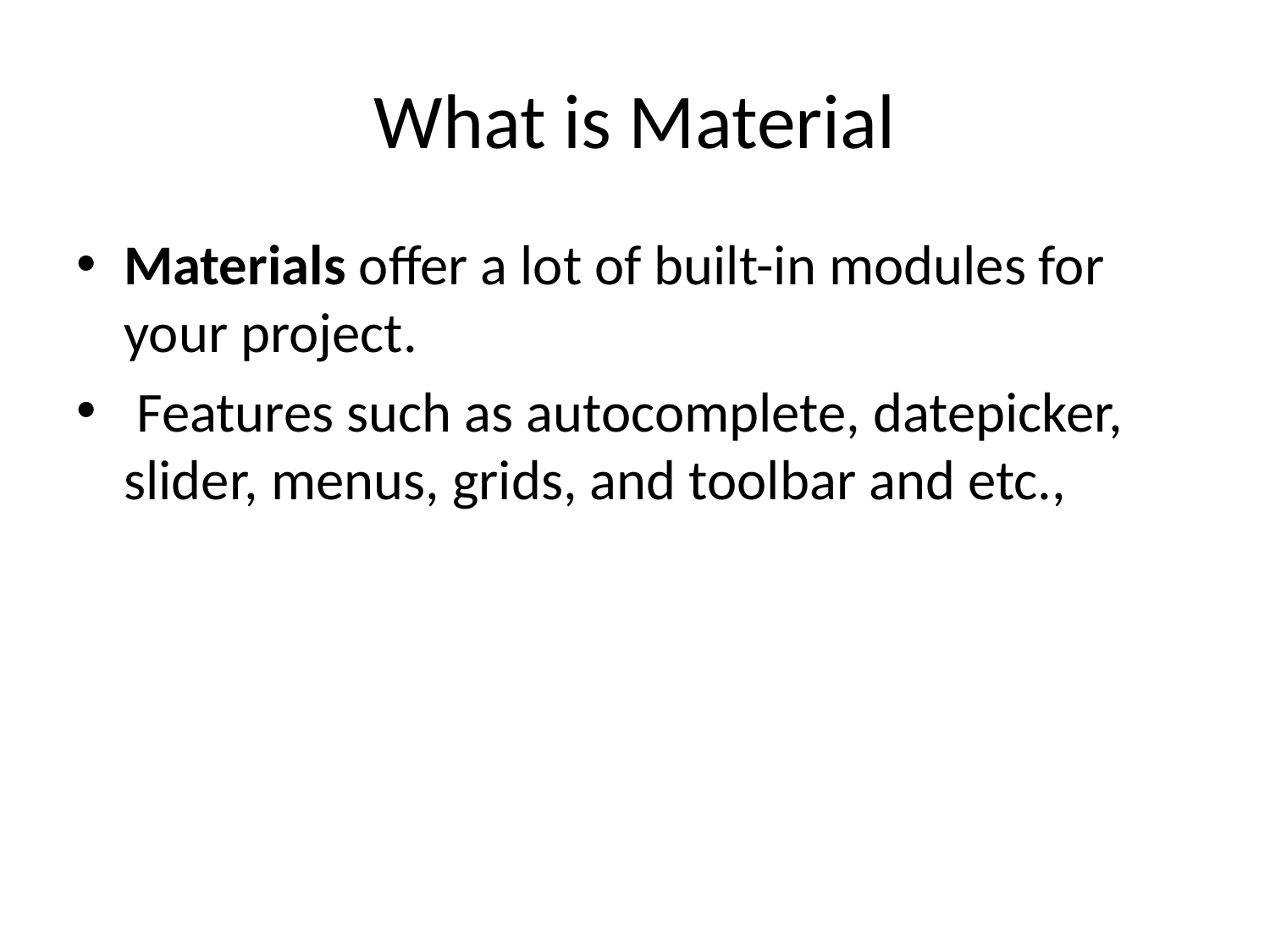

# What is Material
Materials offer a lot of built-in modules for your project.
 Features such as autocomplete, datepicker, slider, menus, grids, and toolbar and etc.,